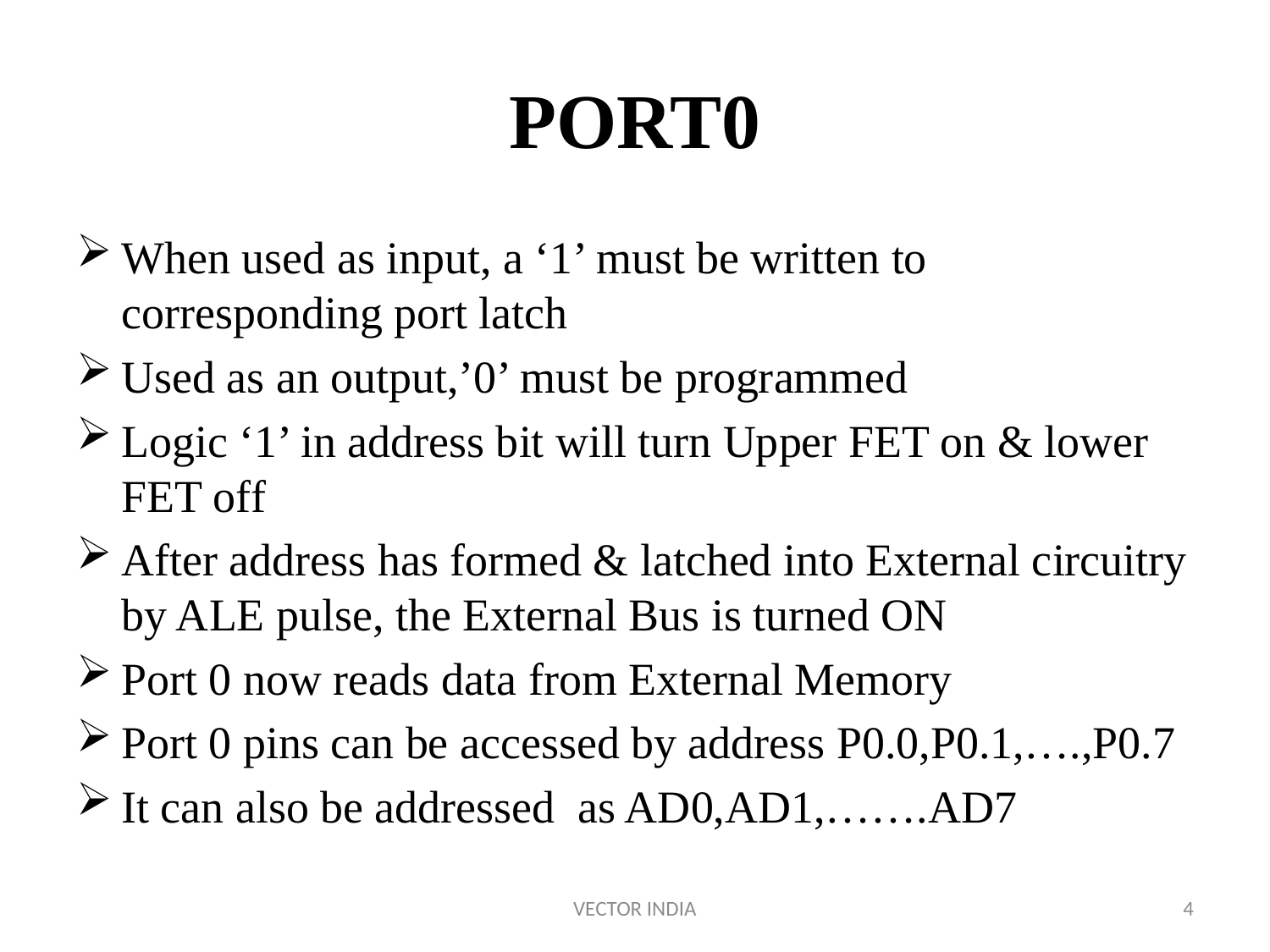

# PORT0
When used as input, a ‘1’ must be written to corresponding port latch
Used as an output,’0’ must be programmed
Logic ‘1’ in address bit will turn Upper FET on & lower FET off
After address has formed & latched into External circuitry by ALE pulse, the External Bus is turned ON
Port 0 now reads data from External Memory
Port 0 pins can be accessed by address P0.0,P0.1,….,P0.7
It can also be addressed  as AD0,AD1,…….AD7
VECTOR INDIA
4